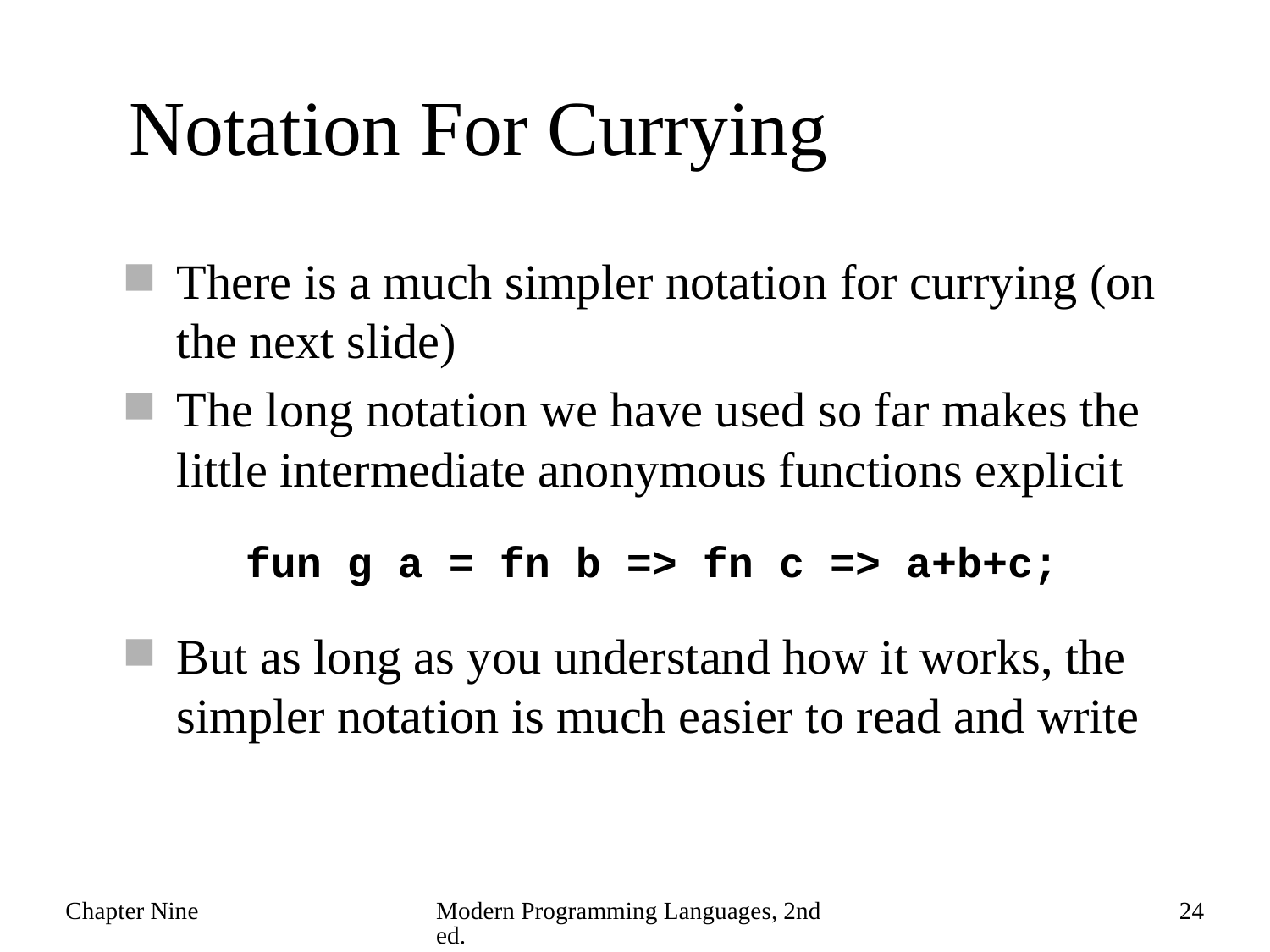

# Notation For Currying
There is a much simpler notation for currying (on the next slide)
The long notation we have used so far makes the little intermediate anonymous functions explicit
But as long as you understand how it works, the simpler notation is much easier to read and write
fun g a = fn b => fn c => a+b+c;
Chapter Nine
Modern Programming Languages, 2nd ed.
24